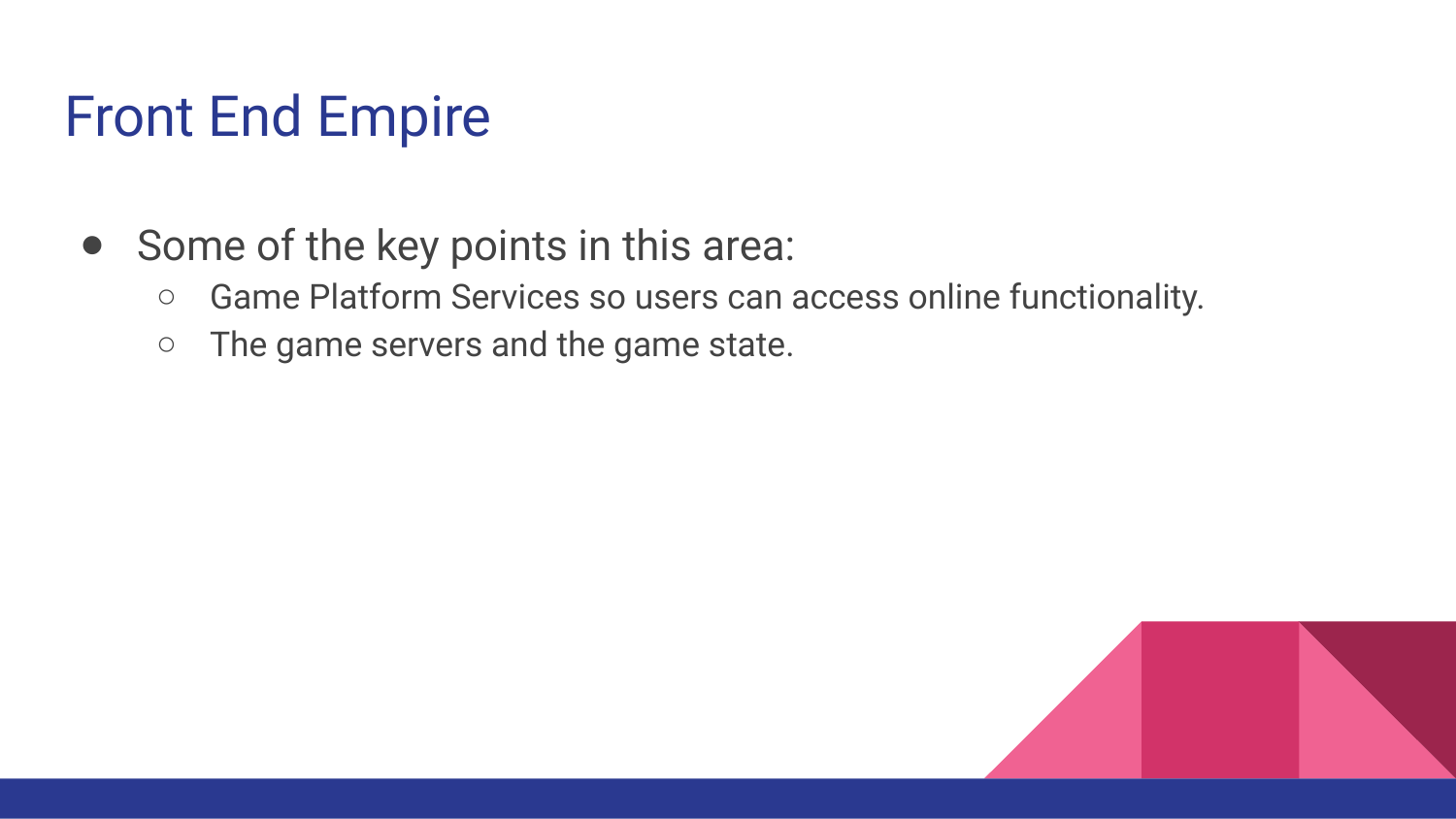

# Front End Empire
Some of the key points in this area:
Game Platform Services so users can access online functionality.
The game servers and the game state.